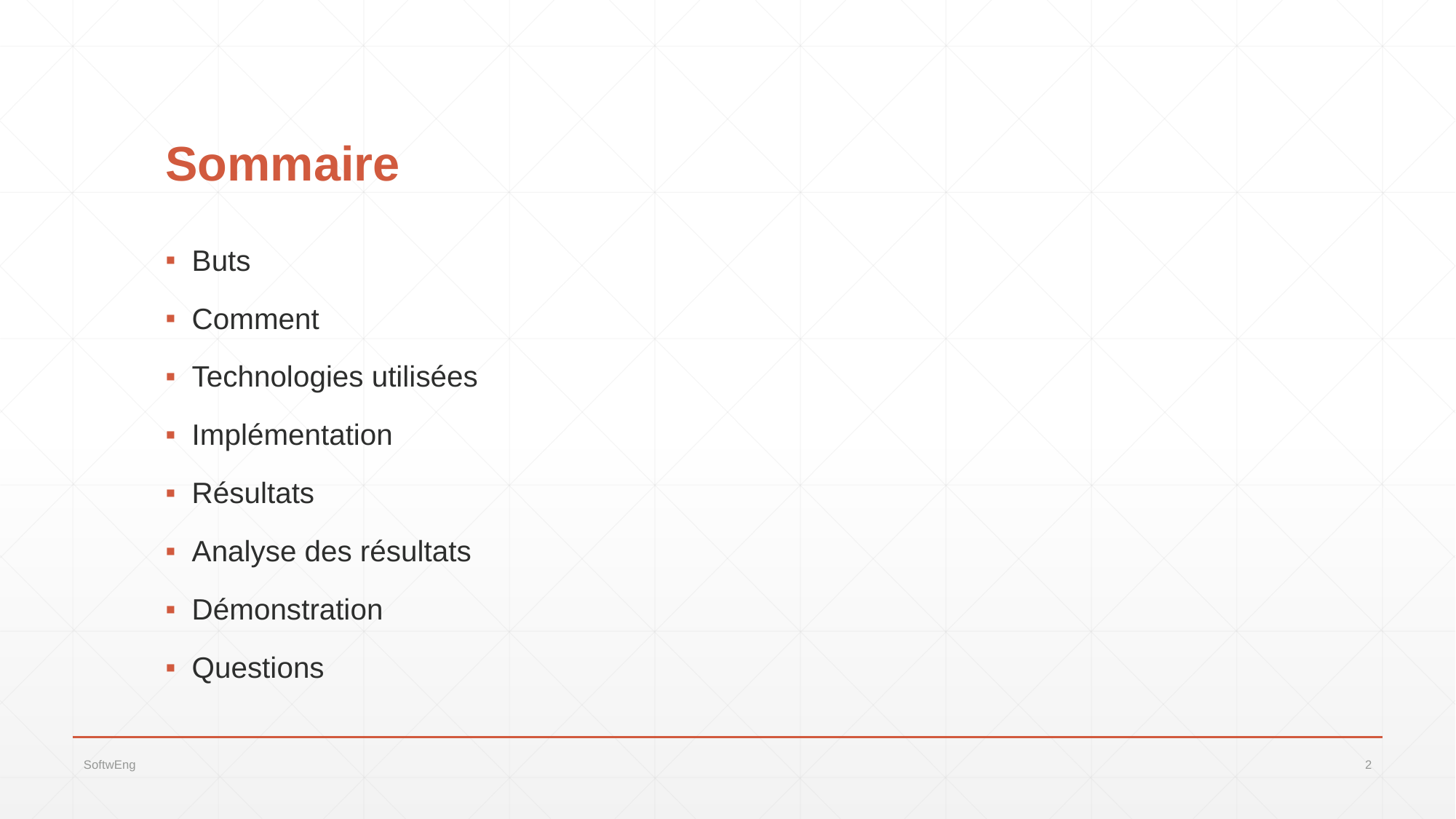

# Sommaire
Buts
Comment
Technologies utilisées
Implémentation
Résultats
Analyse des résultats
Démonstration
Questions

SoftwEng
2